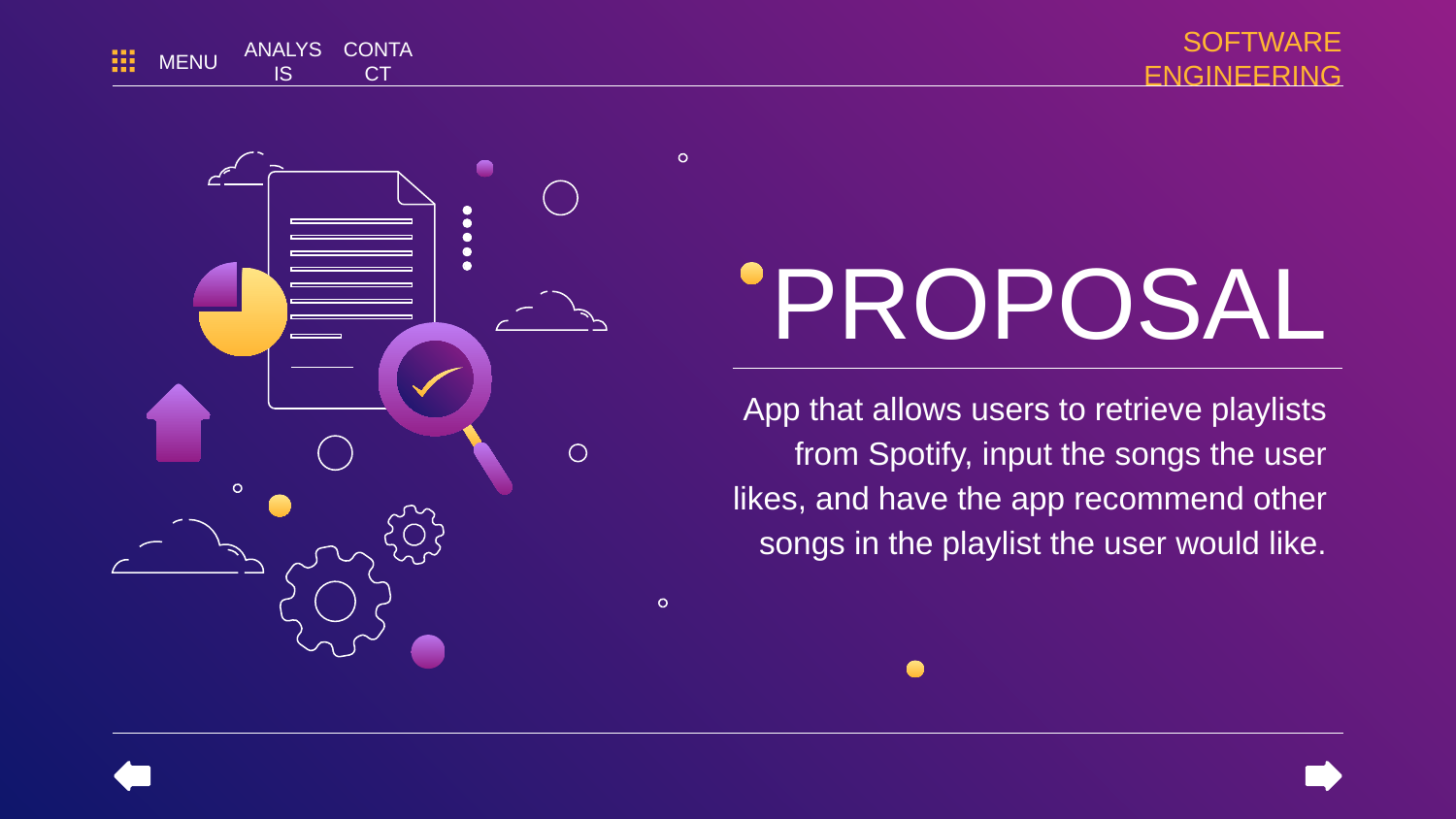

SOFTWARE ENGINEERING
MENU
ANALYSIS
CONTACT

# PROPOSAL

App that allows users to retrieve playlists from Spotify, input the songs the user likes, and have the app recommend other songs in the playlist the user would like.